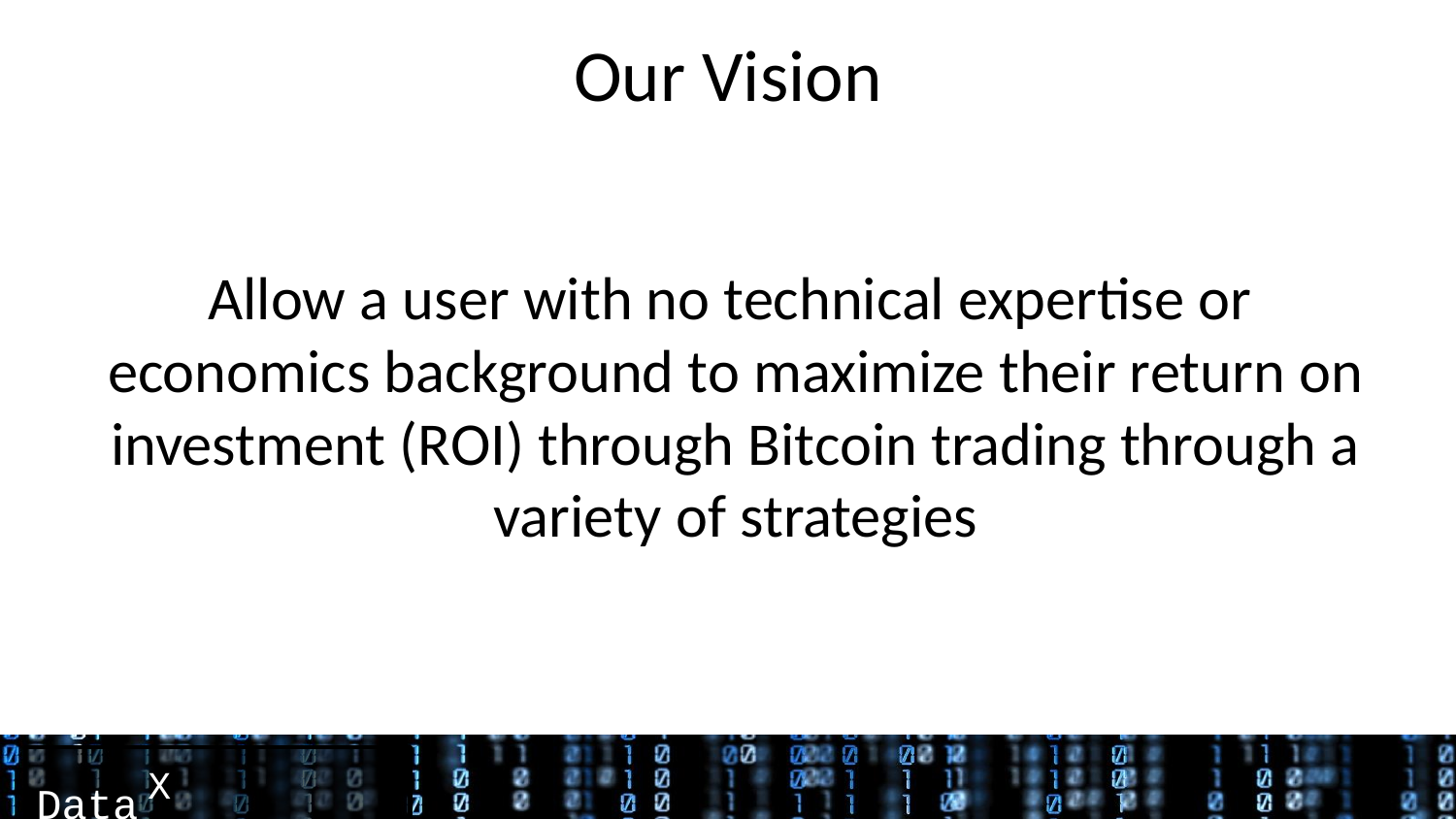

# Our Vision
Allow a user with no technical expertise or economics background to maximize their return on investment (ROI) through Bitcoin trading through a variety of strategies